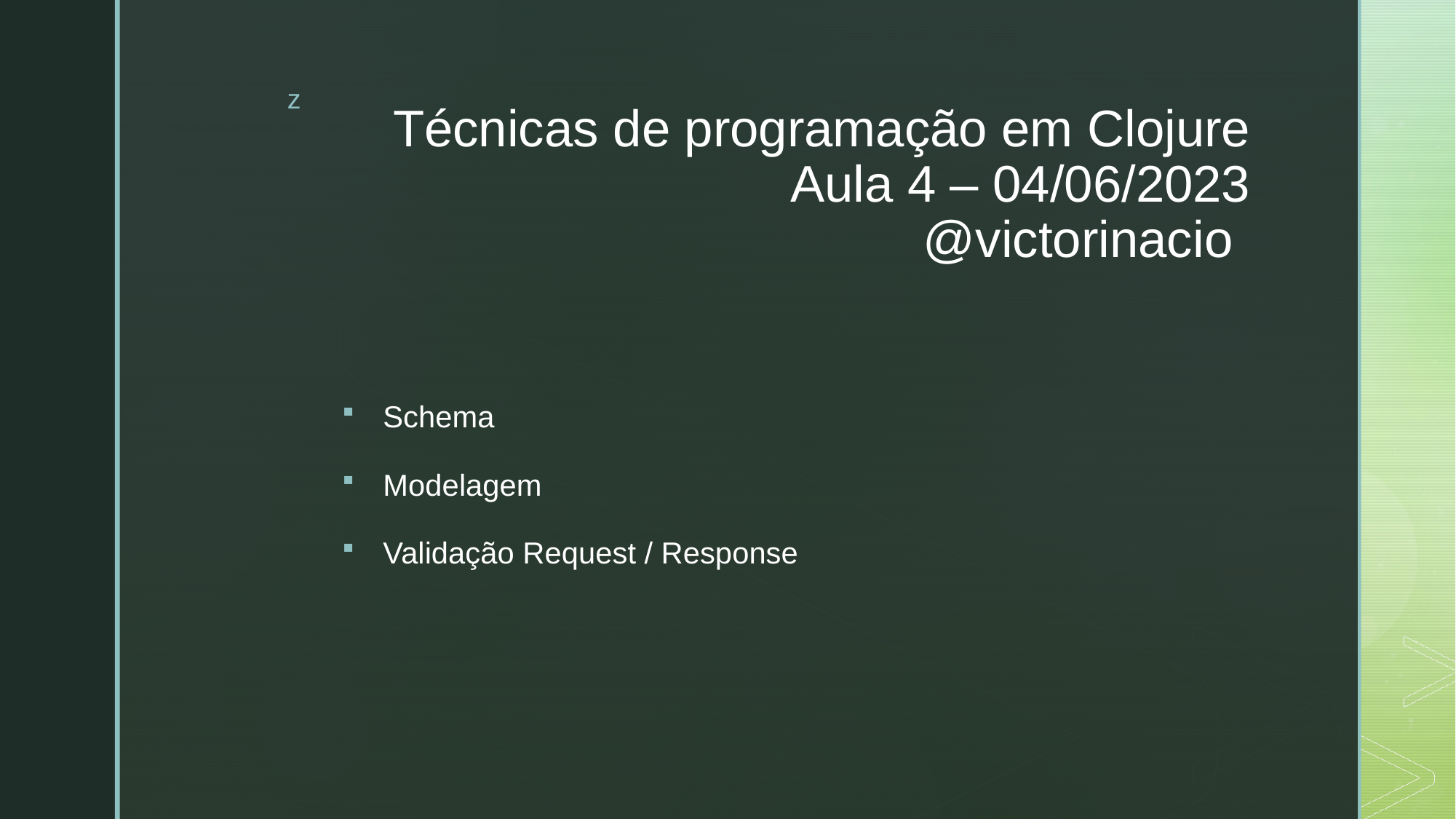

# Técnicas de programação em Clojure Aula 4 – 04/06/2023 @victorinacio

Schema
Modelagem
Validação Request / Response